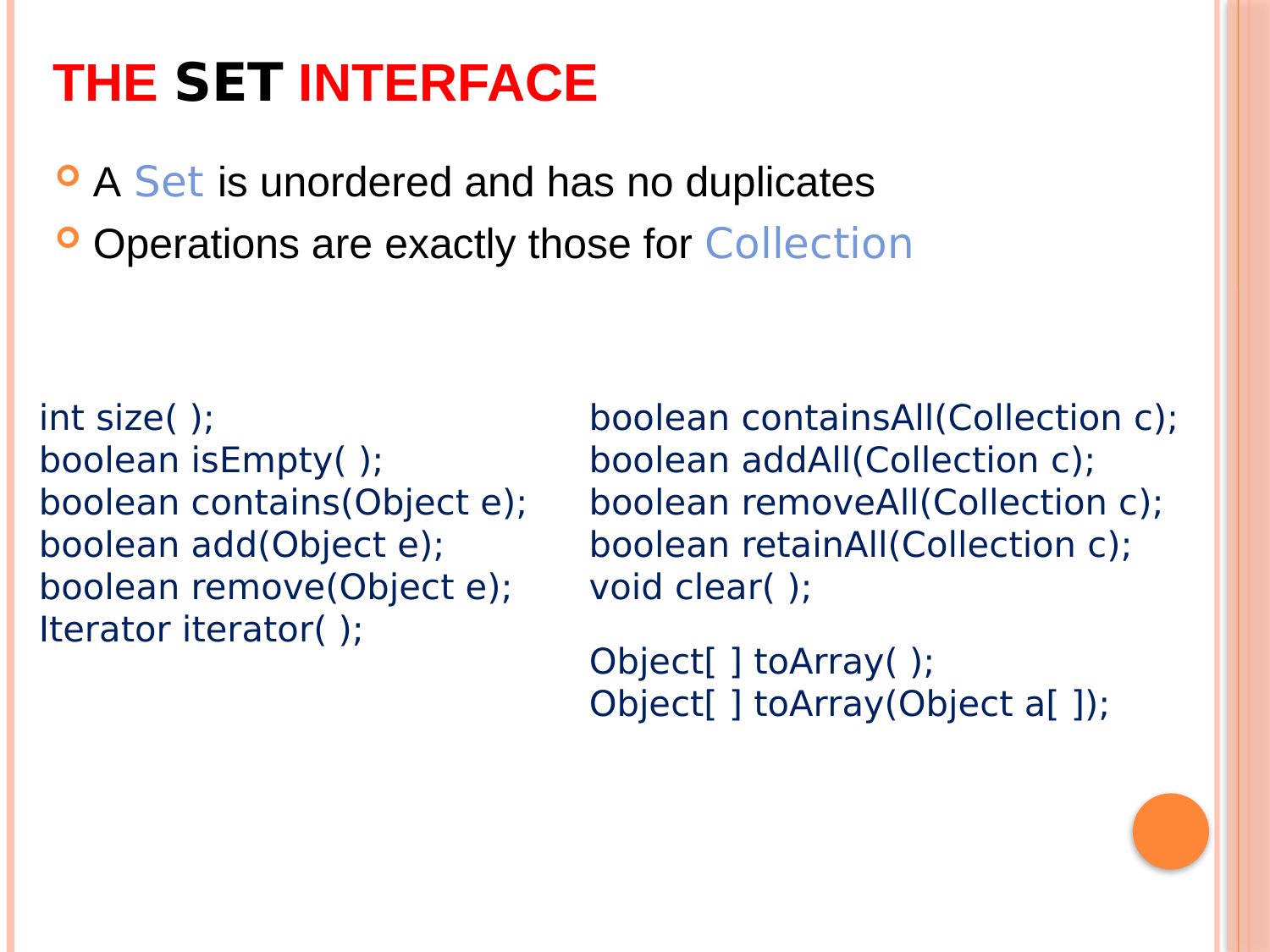

# The Set interface
A Set is unordered and has no duplicates
Operations are exactly those for Collection

int size( );
boolean isEmpty( );
boolean contains(Object e);
boolean add(Object e);
boolean remove(Object e);
Iterator iterator( );
boolean containsAll(Collection c);
boolean addAll(Collection c); boolean removeAll(Collection c);
boolean retainAll(Collection c);
void clear( );
Object[ ] toArray( );
Object[ ] toArray(Object a[ ]);